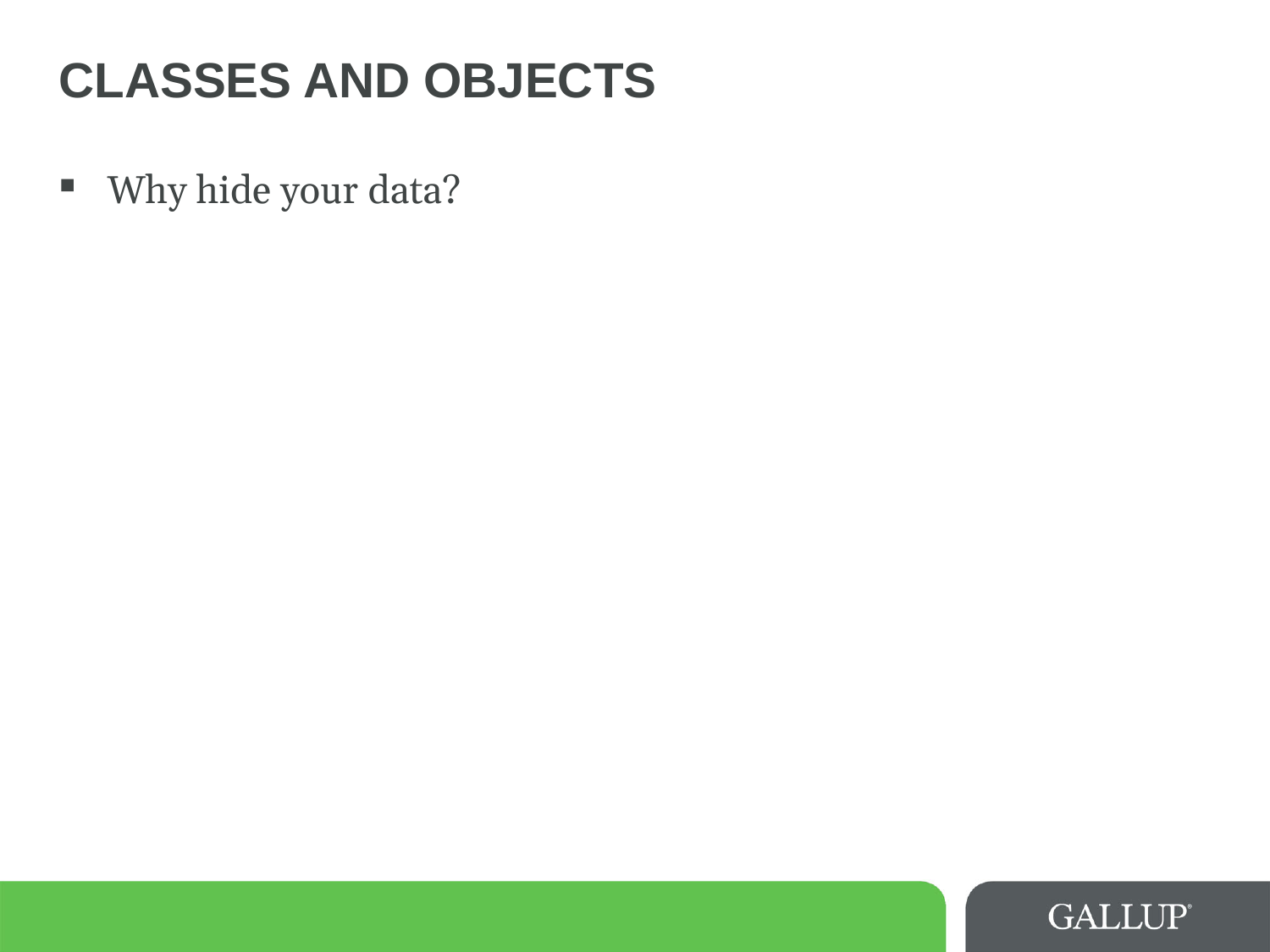

# Classes and Objects
Why hide your data?